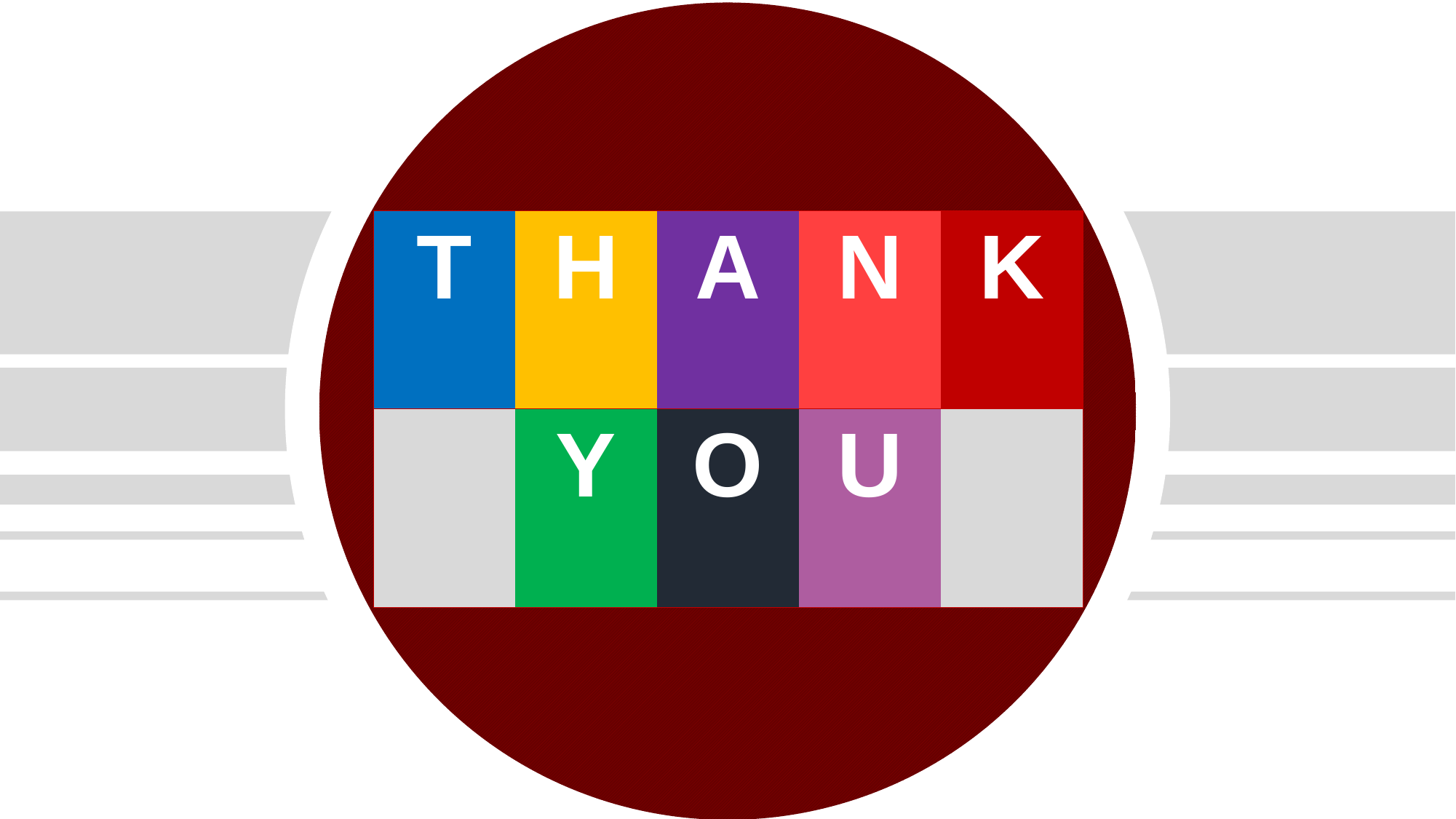

| T | H | A | N | K |
| --- | --- | --- | --- | --- |
|  | Y | O | U |  |